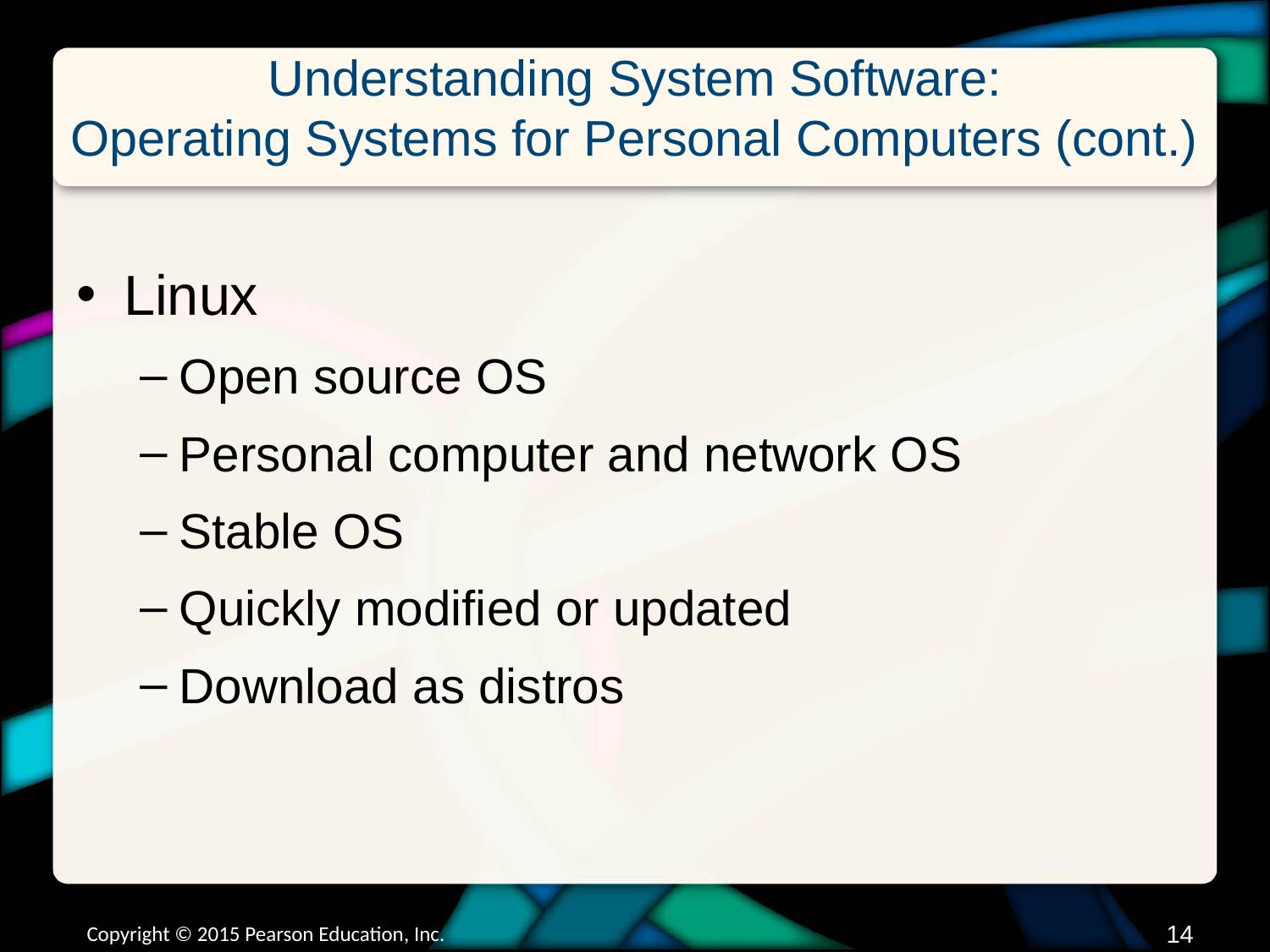

# Understanding System Software: Operating Systems for Personal Computers (cont.)
Linux
Open source OS
Personal computer and network OS
Stable OS
Quickly modified or updated
Download as distros
Copyright © 2015 Pearson Education, Inc.
14